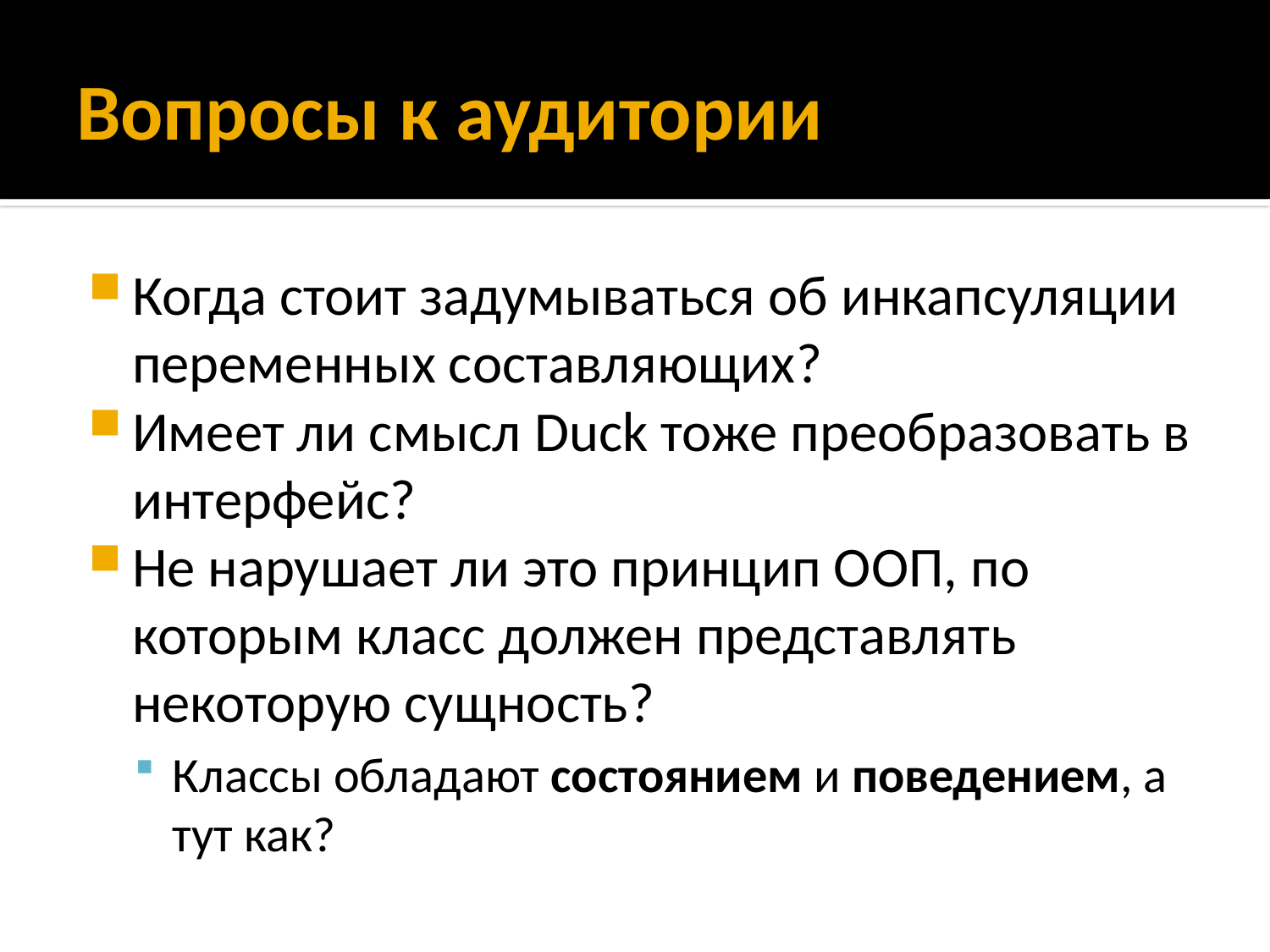

# Вопросы к аудитории
Когда стоит задумываться об инкапсуляции переменных составляющих?
Имеет ли смысл Duck тоже преобразовать в интерфейс?
Не нарушает ли это принцип ООП, по которым класс должен представлять некоторую сущность?
Классы обладают состоянием и поведением, а тут как?